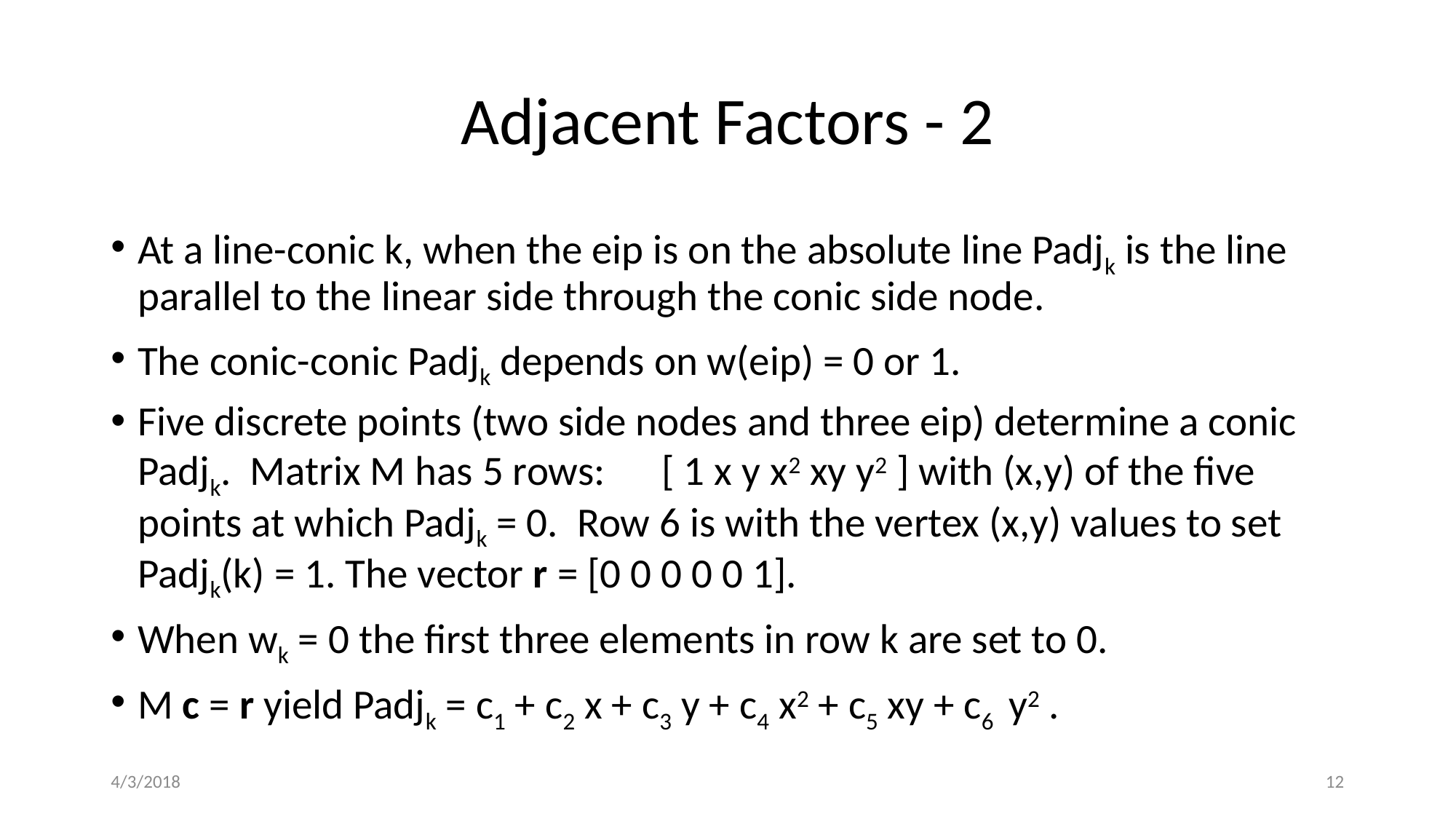

# Adjacent Factors - 2
At a line-conic k, when the eip is on the absolute line Padjk is the line parallel to the linear side through the conic side node.
The conic-conic Padjk depends on w(eip) = 0 or 1.
Five discrete points (two side nodes and three eip) determine a conic Padjk.  Matrix M has 5 rows:      [ 1 x y x2 xy y2 ] with (x,y) of the five points at which Padjk = 0.  Row 6 is with the vertex (x,y) values to set Padjk(k) = 1. The vector r = [0 0 0 0 0 1].
When wk = 0 the first three elements in row k are set to 0.
M c = r yield Padjk = c1 + c2 x + c3 y + c4 x2 + c5 xy + c6  y2 .
4/3/2018
12